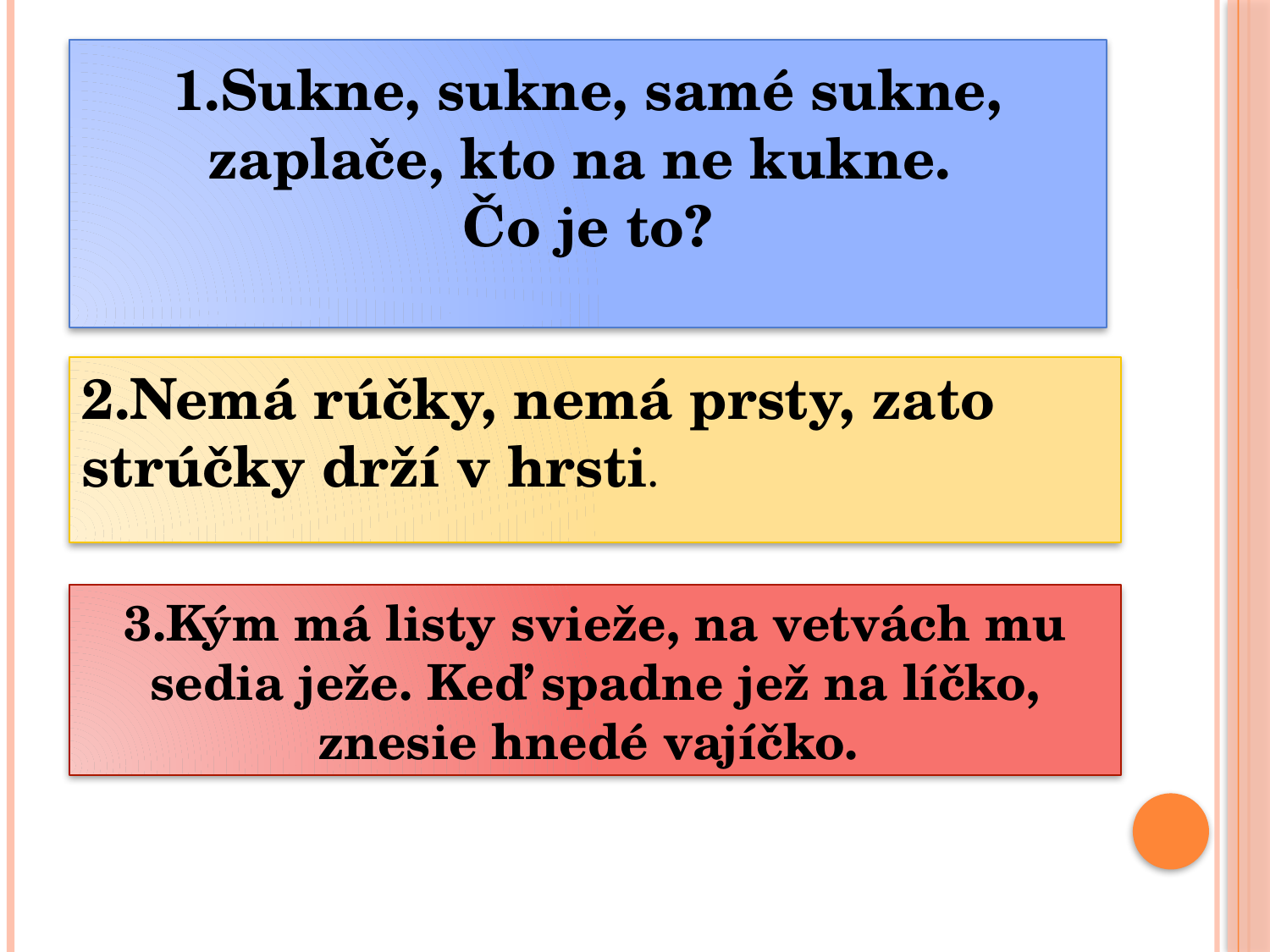

1.Sukne, sukne, samé sukne, zaplače, kto na ne kukne.
Čo je to?

2.Nemá rúčky, nemá prsty, zato strúčky drží v hrsti.

3.Kým má listy svieže, na vetvách mu sedia ježe. Keď spadne jež na líčko, znesie hnedé vajíčko.